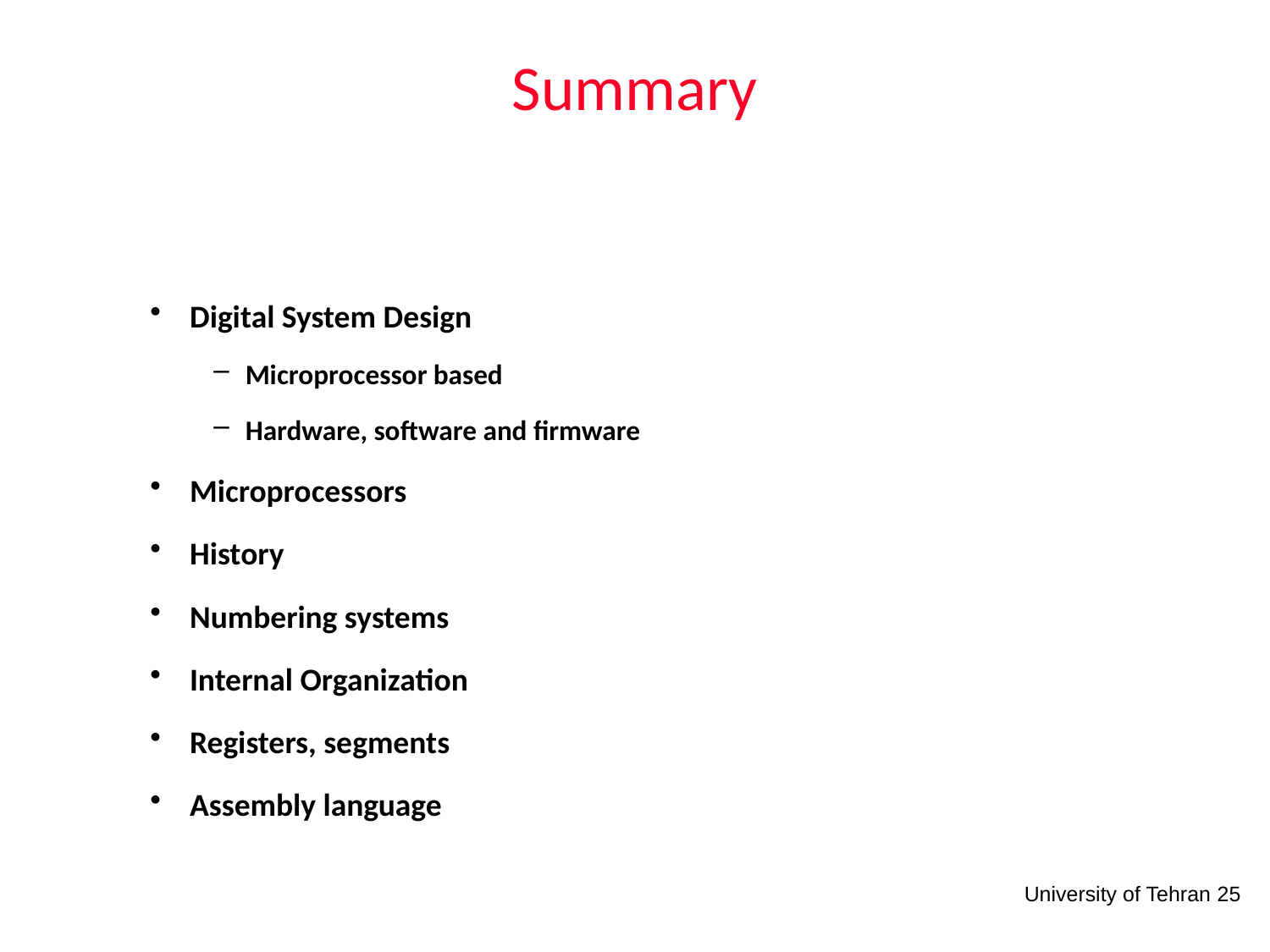

# Summary
Digital System Design
Microprocessor based
Hardware, software and firmware
Microprocessors
History
Numbering systems
Internal Organization
Registers, segments
Assembly language